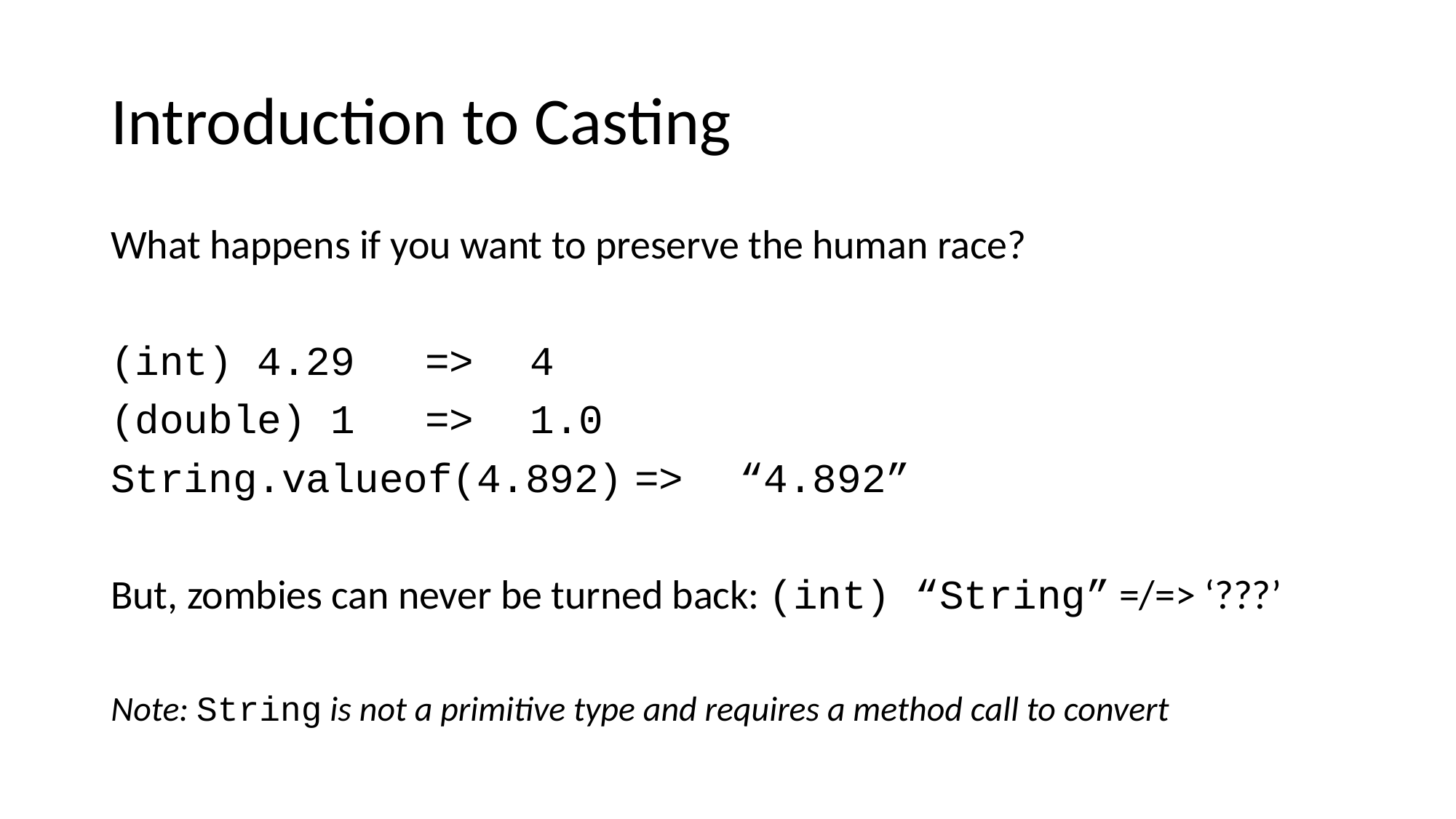

# Introduction to Casting
What happens if you want to preserve the human race?

(int) 4.29 			=> 	4
(double) 1 			=> 	1.0
String.valueof(4.892)	=> 	“4.892”

But, zombies can never be turned back: (int) “String” =/=> ‘???’

Note: String is not a primitive type and requires a method call to convert